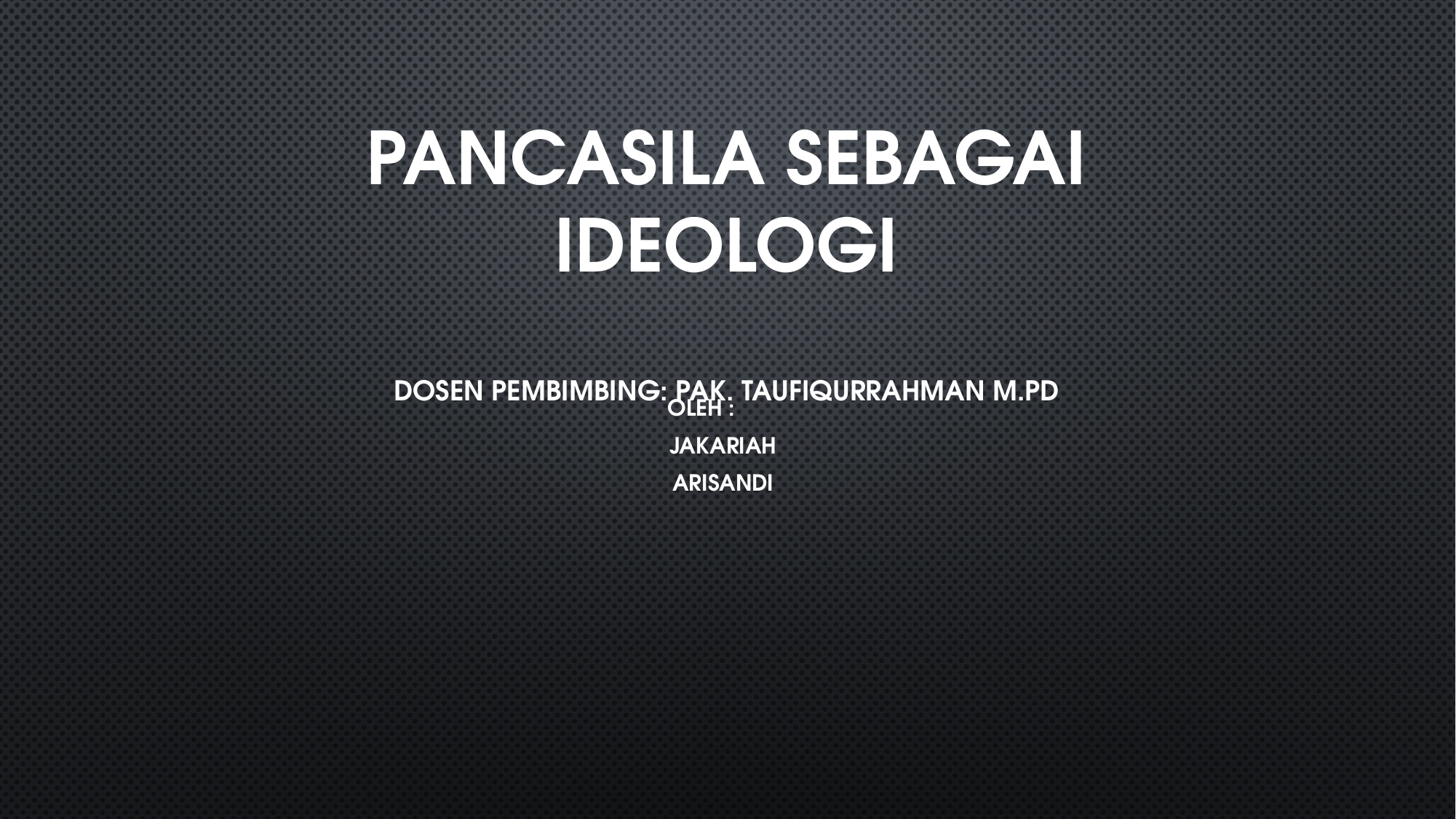

# PANCASILA SEBAGAI IDEOLOGI DOSEN PEMBIMBING: PAK. TAUFIqurrahman m.pd
                                                                          OLEH :
  Jakariah
  arisandi